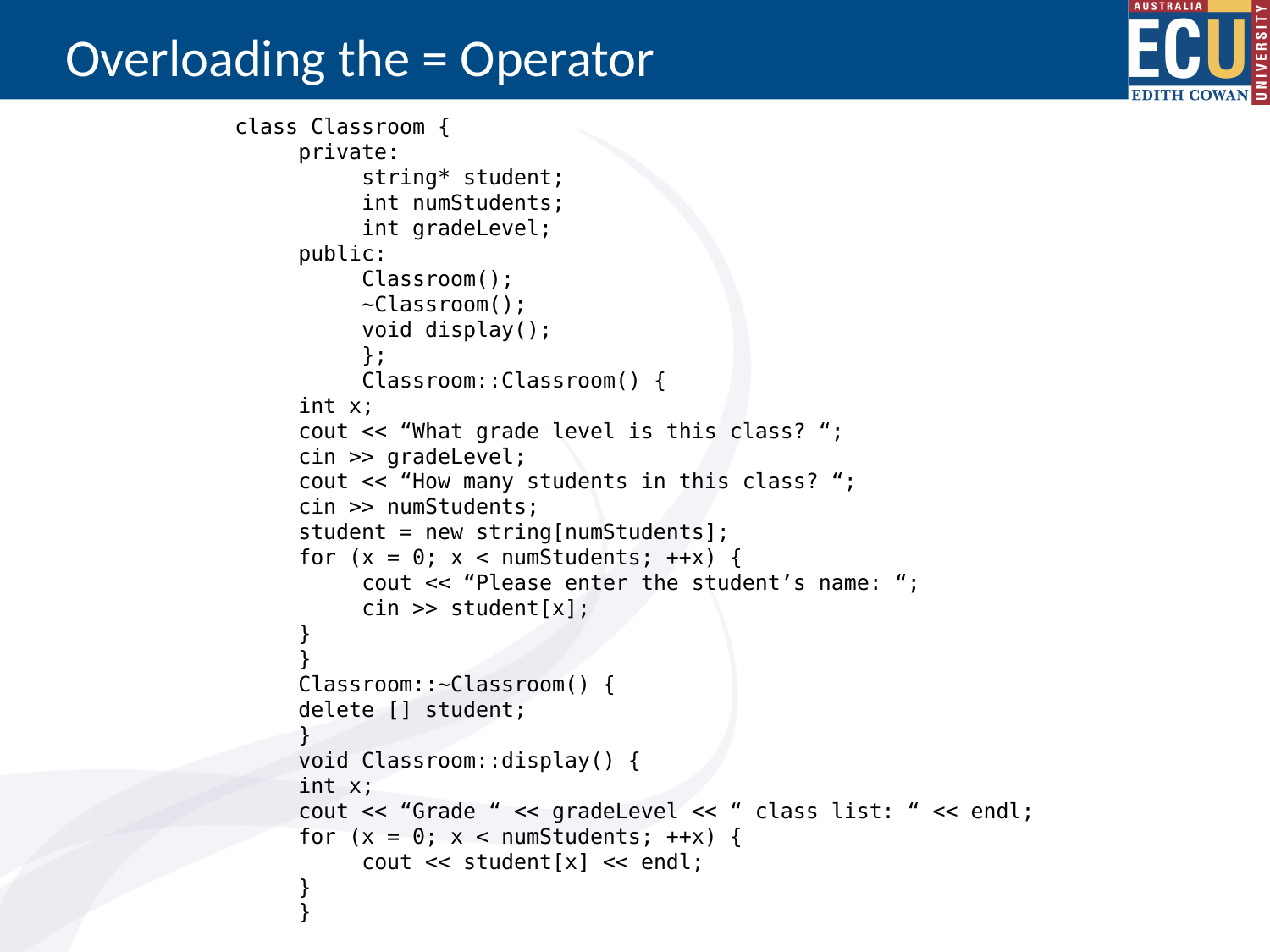

# Overloading the = Operator
class Classroom {
private:
string* student;
int numStudents;
int gradeLevel;
public:
Classroom();
~Classroom();
void display();
};
Classroom::Classroom() {
int x;
cout << “What grade level is this class? “;
cin >> gradeLevel;
cout << “How many students in this class? “;
cin >> numStudents;
student = new string[numStudents];
for (x = 0; x < numStudents; ++x) {
cout << “Please enter the student’s name: “;
cin >> student[x];
}
}
Classroom::~Classroom() {
delete [] student;
}
void Classroom::display() {
int x;
cout << “Grade “ << gradeLevel << “ class list: “ << endl;
for (x = 0; x < numStudents; ++x) {
cout << student[x] << endl;
}
}